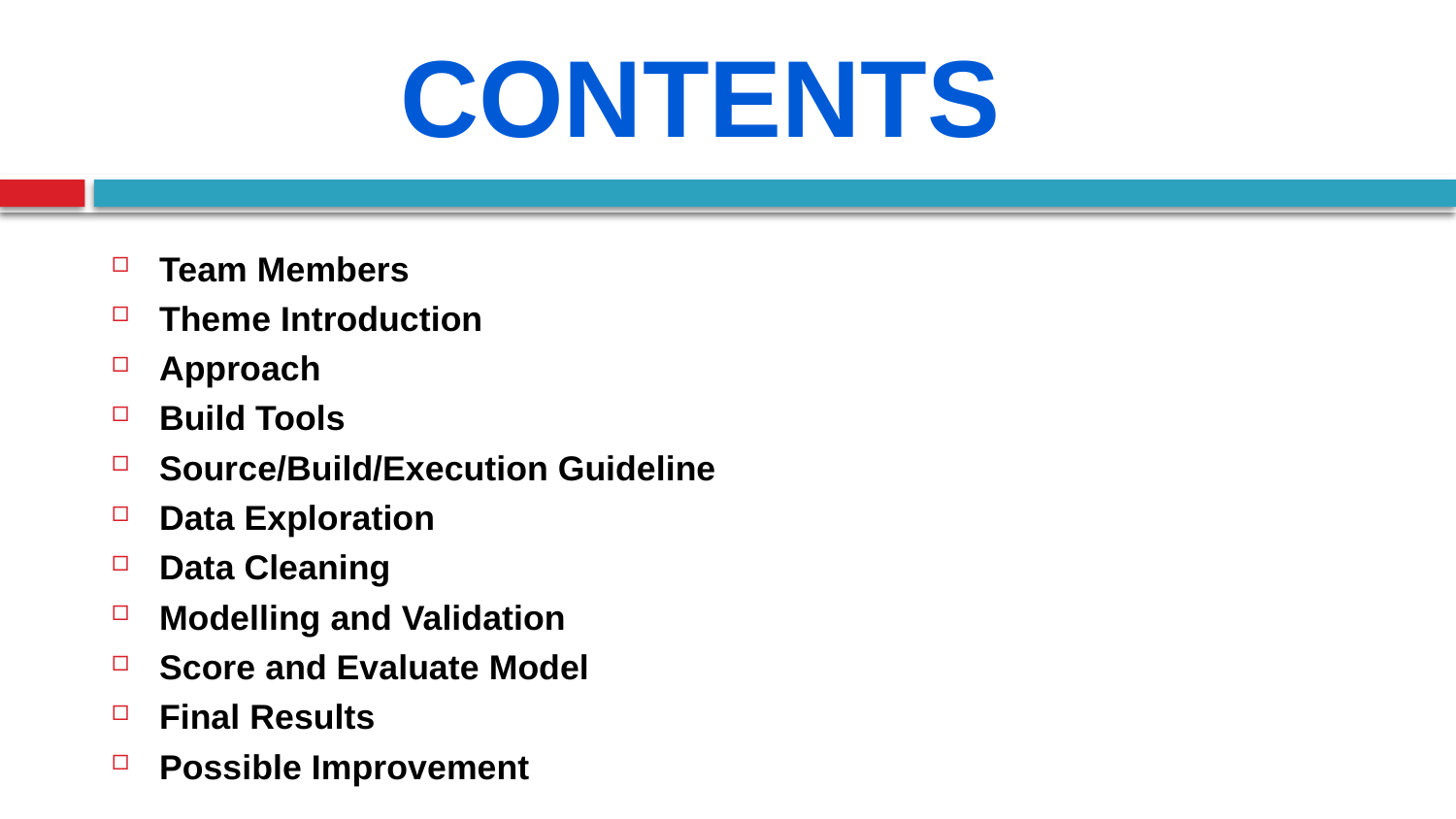

CONTENTS
Team Members
Theme Introduction
Approach
Build Tools
Source/Build/Execution Guideline
Data Exploration
Data Cleaning
Modelling and Validation
Score and Evaluate Model
Final Results
Possible Improvement